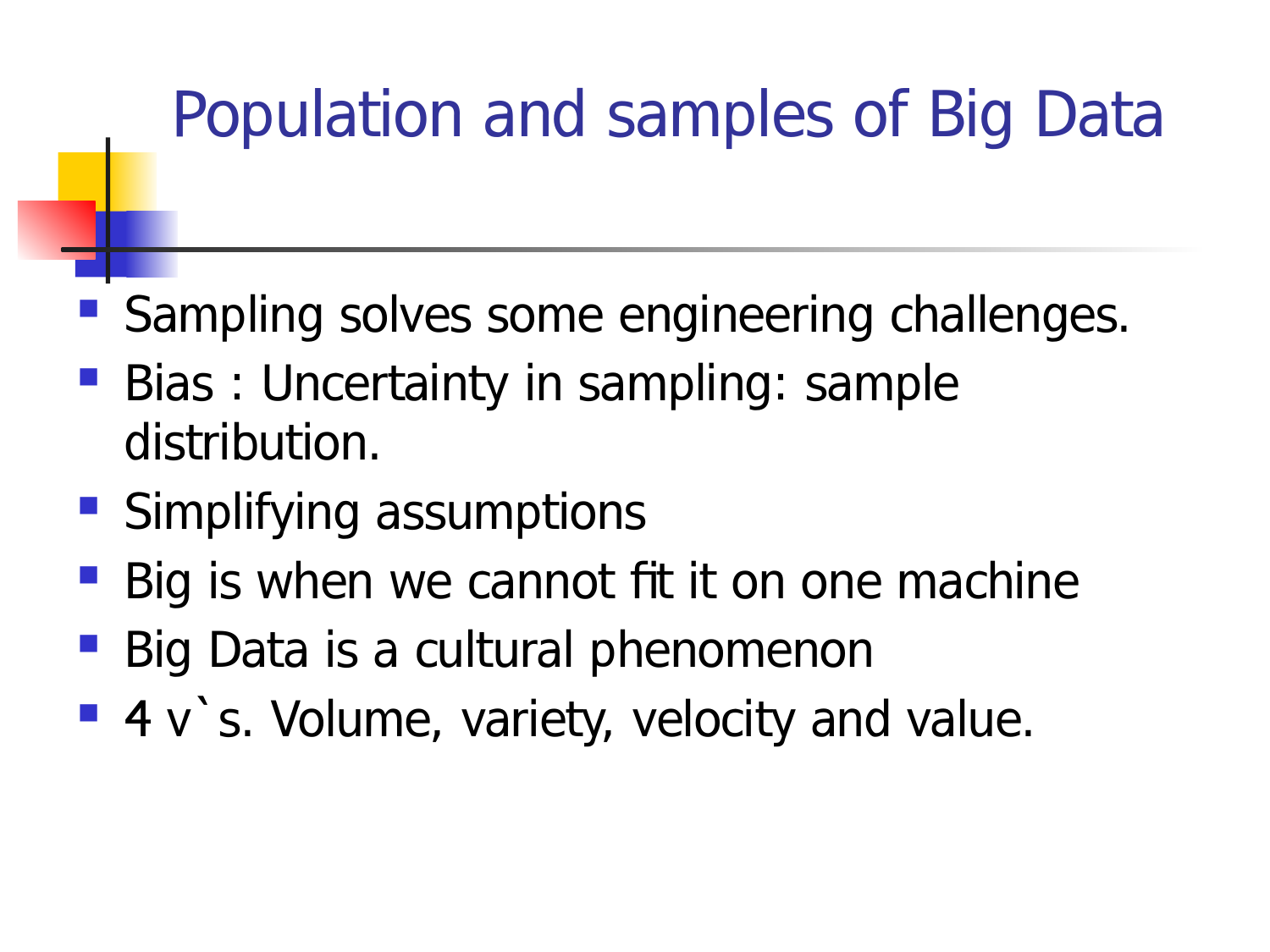

# Population and samples of Big Data
Sampling solves some engineering challenges.
Bias : Uncertainty in sampling: sample distribution.
Simplifying assumptions
Big is when we cannot fit it on one machine
Big Data is a cultural phenomenon
4 v`s. Volume, variety, velocity and value.